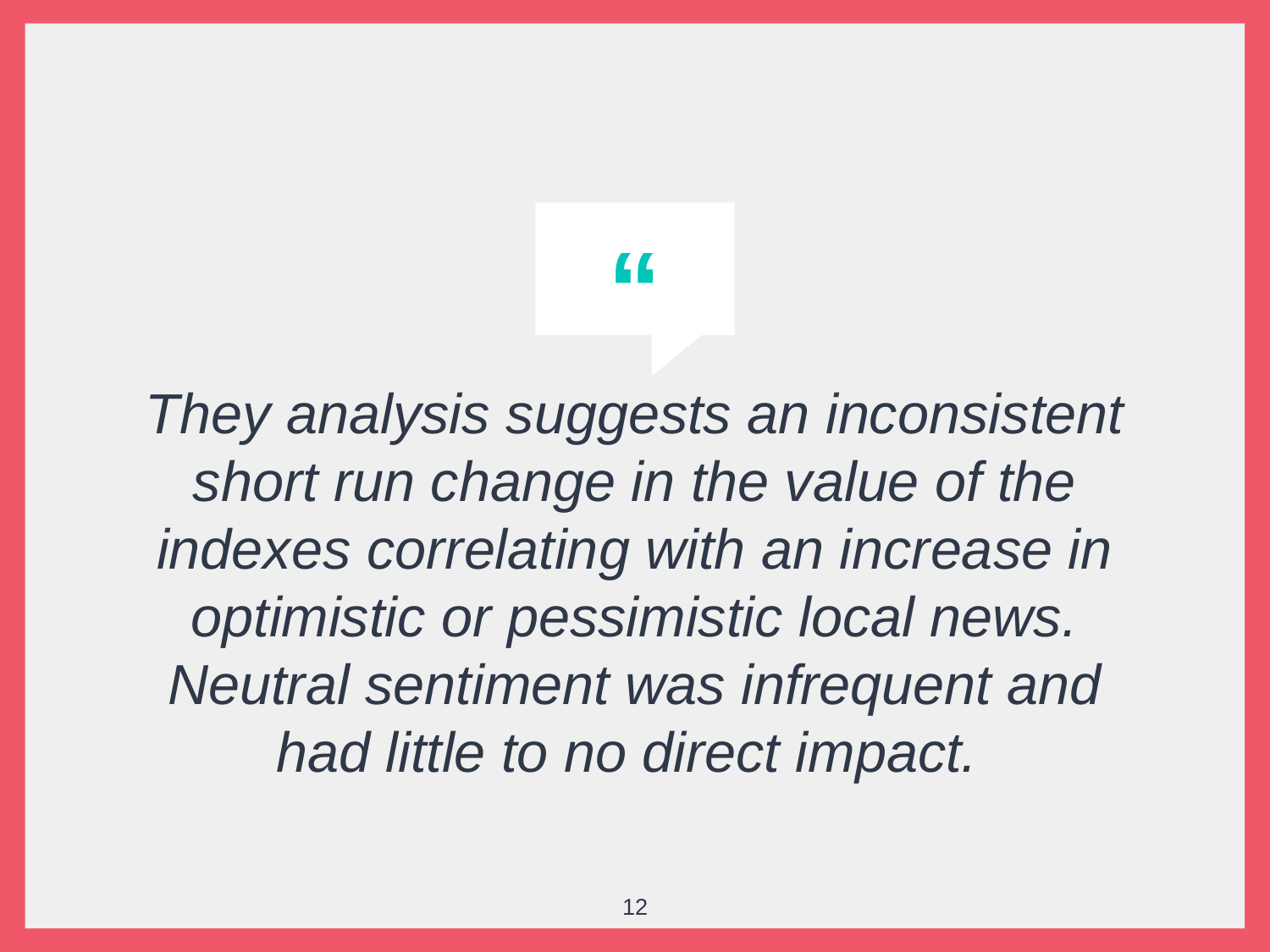

They analysis suggests an inconsistent short run change in the value of the indexes correlating with an increase in optimistic or pessimistic local news. Neutral sentiment was infrequent and had little to no direct impact.
12